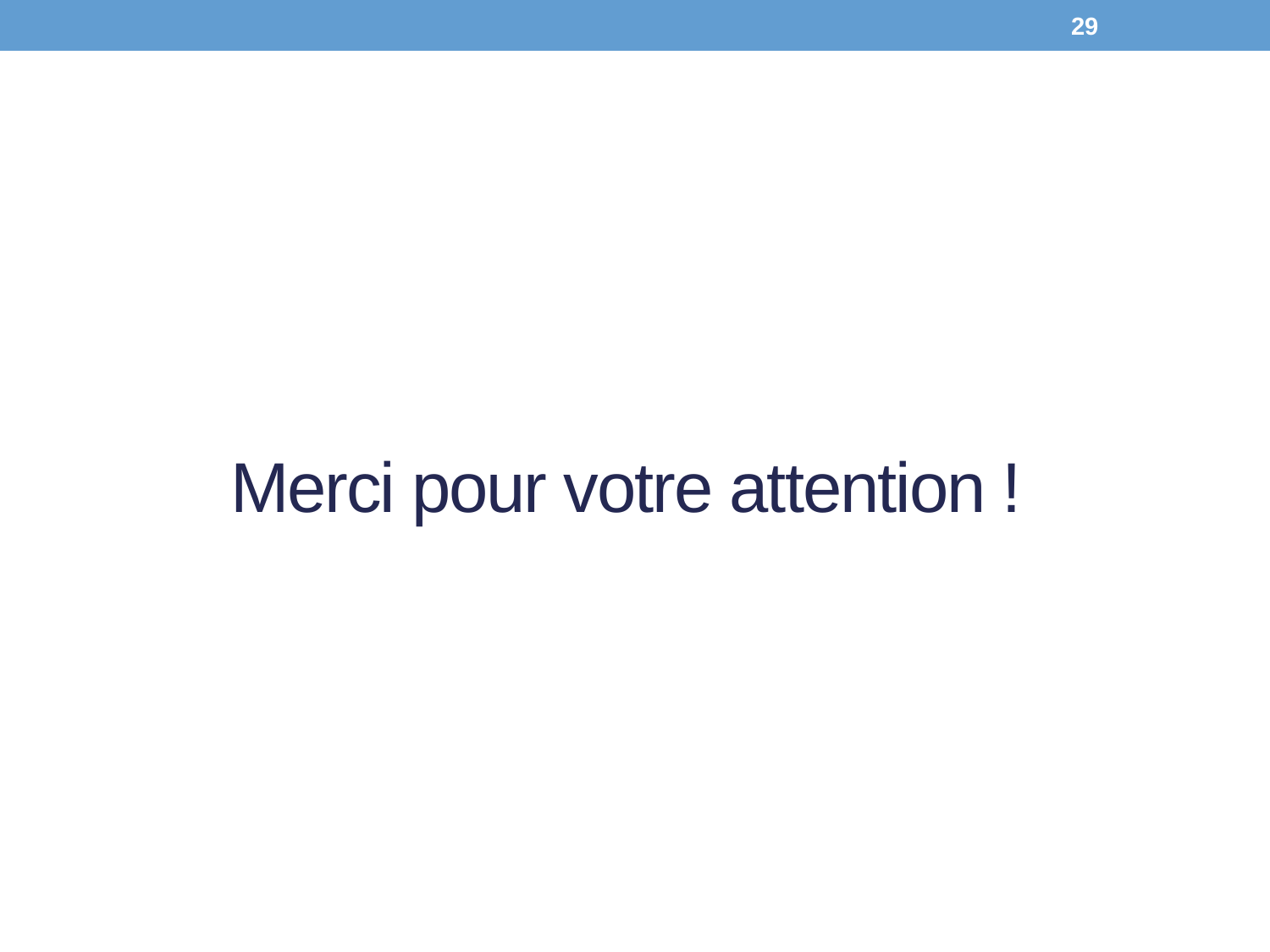

29
# Merci pour votre attention !